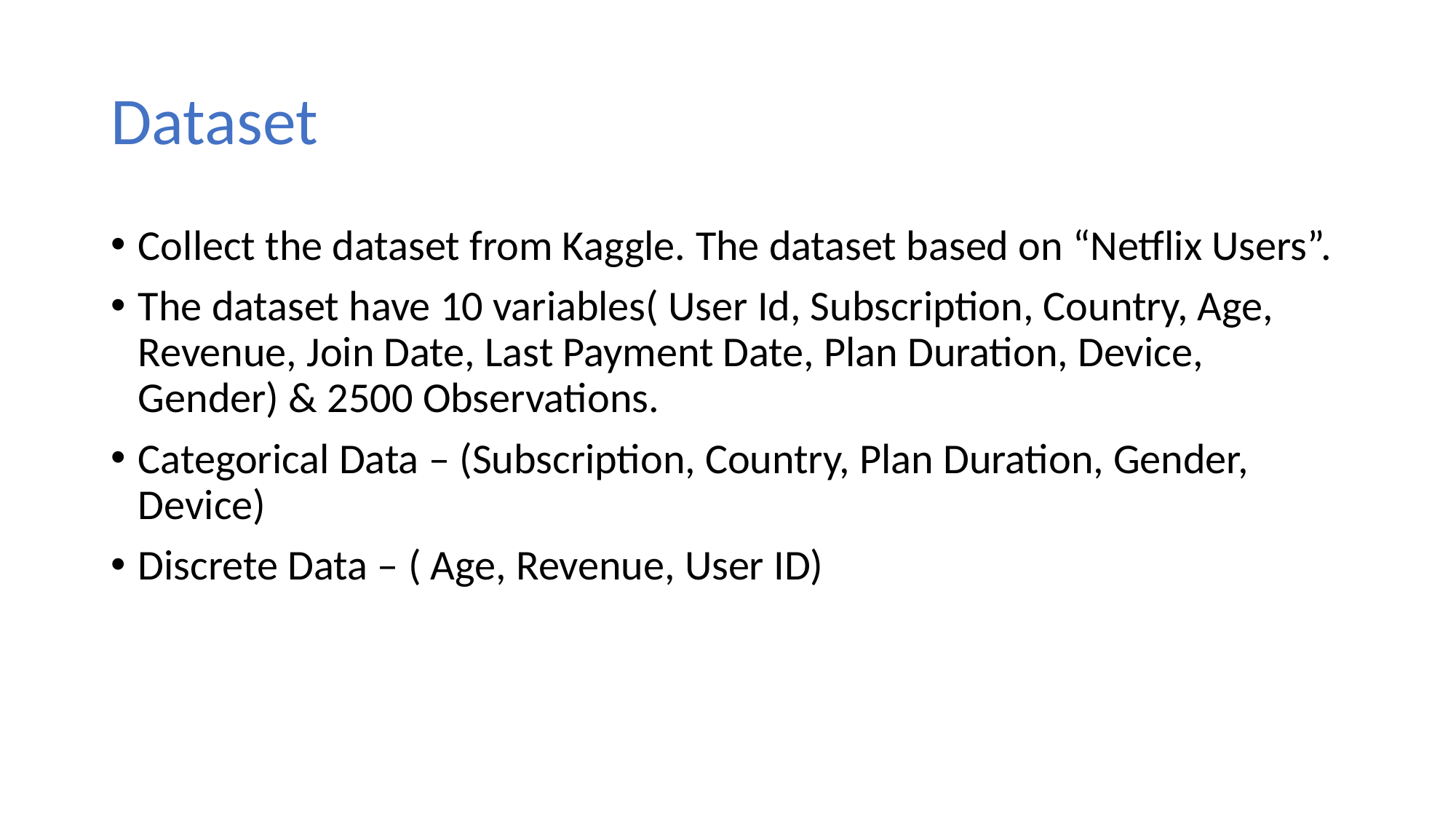

# Dataset
Collect the dataset from Kaggle. The dataset based on “Netflix Users”.
The dataset have 10 variables( User Id, Subscription, Country, Age, Revenue, Join Date, Last Payment Date, Plan Duration, Device, Gender) & 2500 Observations.
Categorical Data – (Subscription, Country, Plan Duration, Gender, Device)
Discrete Data – ( Age, Revenue, User ID)